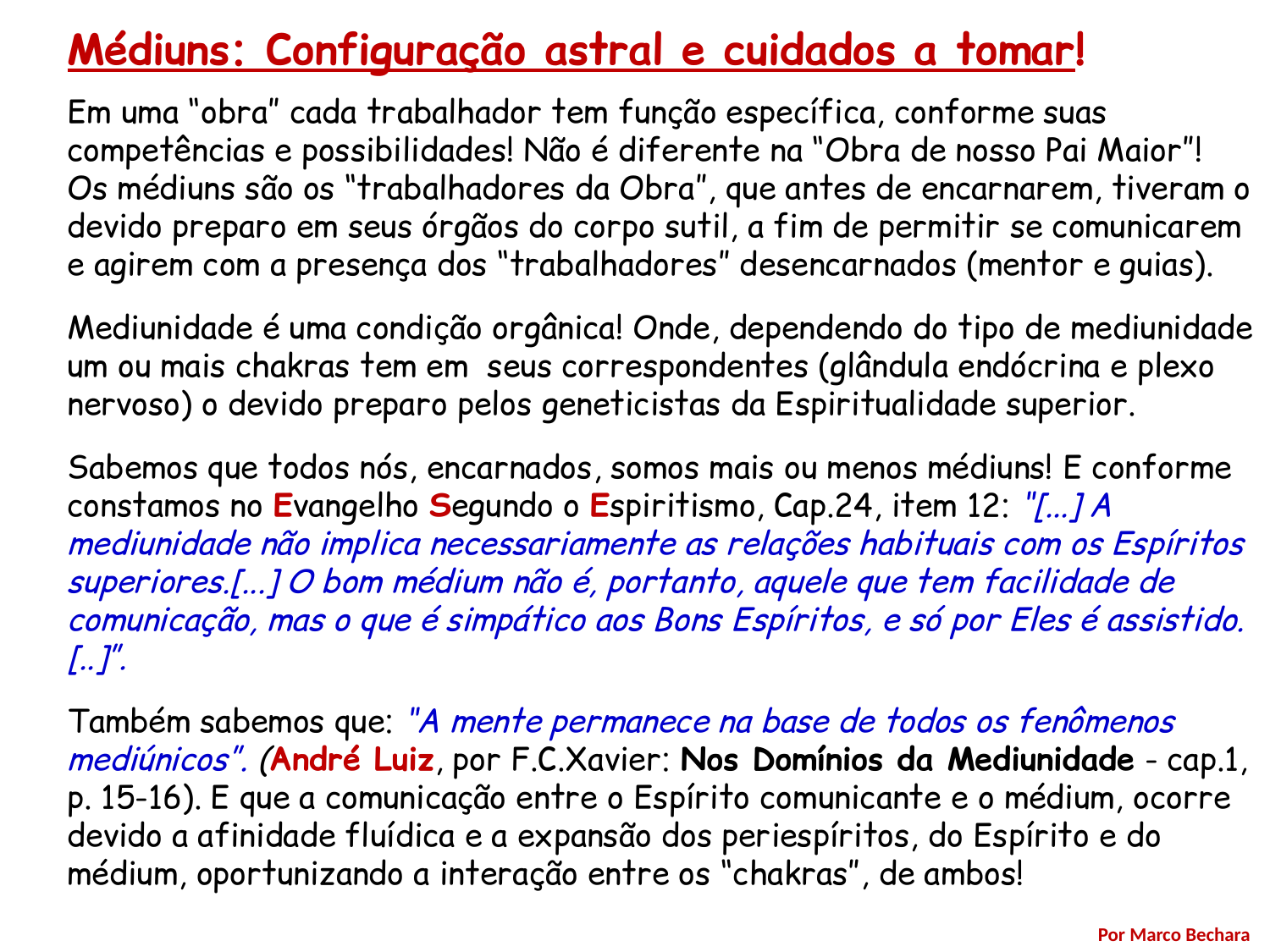

Médiuns: Configuração astral e cuidados a tomar!
Em uma “obra” cada trabalhador tem função específica, conforme suas competências e possibilidades! Não é diferente na “Obra de nosso Pai Maior”!
Os médiuns são os “trabalhadores da Obra”, que antes de encarnarem, tiveram o devido preparo em seus órgãos do corpo sutil, a fim de permitir se comunicarem e agirem com a presença dos “trabalhadores” desencarnados (mentor e guias).

Mediunidade é uma condição orgânica! Onde, dependendo do tipo de mediunidade um ou mais chakras tem em  seus correspondentes (glândula endócrina e plexo nervoso) o devido preparo pelos geneticistas da Espiritualidade superior.

Sabemos que todos nós, encarnados, somos mais ou menos médiuns! E conforme constamos no Evangelho Segundo o Espiritismo, Cap.24, item 12: “[...] A mediunidade não implica necessariamente as relações habituais com os Espíritos superiores.[...] O bom médium não é, portanto, aquele que tem facilidade de comunicação, mas o que é simpático aos Bons Espíritos, e só por Eles é assistido.[..]”.

Também sabemos que: “A mente permanece na base de todos os fenômenos mediúnicos”. (André Luiz, por F.C.Xavier: Nos Domínios da Mediunidade - cap.1, p. 15-16). E que a comunicação entre o Espírito comunicante e o médium, ocorre devido a afinidade fluídica e a expansão dos periespíritos, do Espírito e do médium, oportunizando a interação entre os “chakras”, de ambos!
Por Marco Bechara